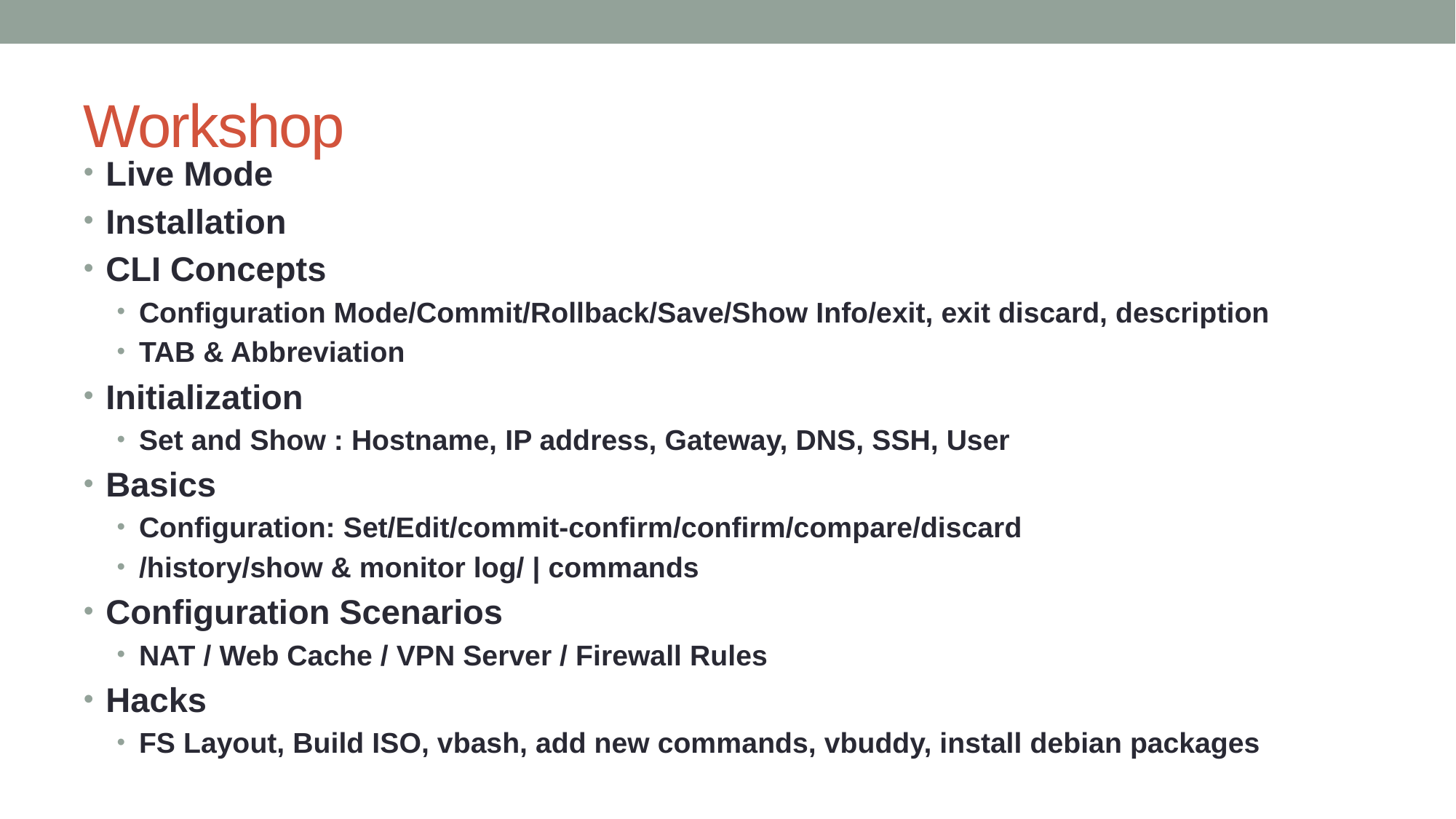

# Workshop
Live Mode
Installation
CLI Concepts
Configuration Mode/Commit/Rollback/Save/Show Info/exit, exit discard, description
TAB & Abbreviation
Initialization
Set and Show : Hostname, IP address, Gateway, DNS, SSH, User
Basics
Configuration: Set/Edit/commit-confirm/confirm/compare/discard
/history/show & monitor log/ | commands
Configuration Scenarios
NAT / Web Cache / VPN Server / Firewall Rules
Hacks
FS Layout, Build ISO, vbash, add new commands, vbuddy, install debian packages